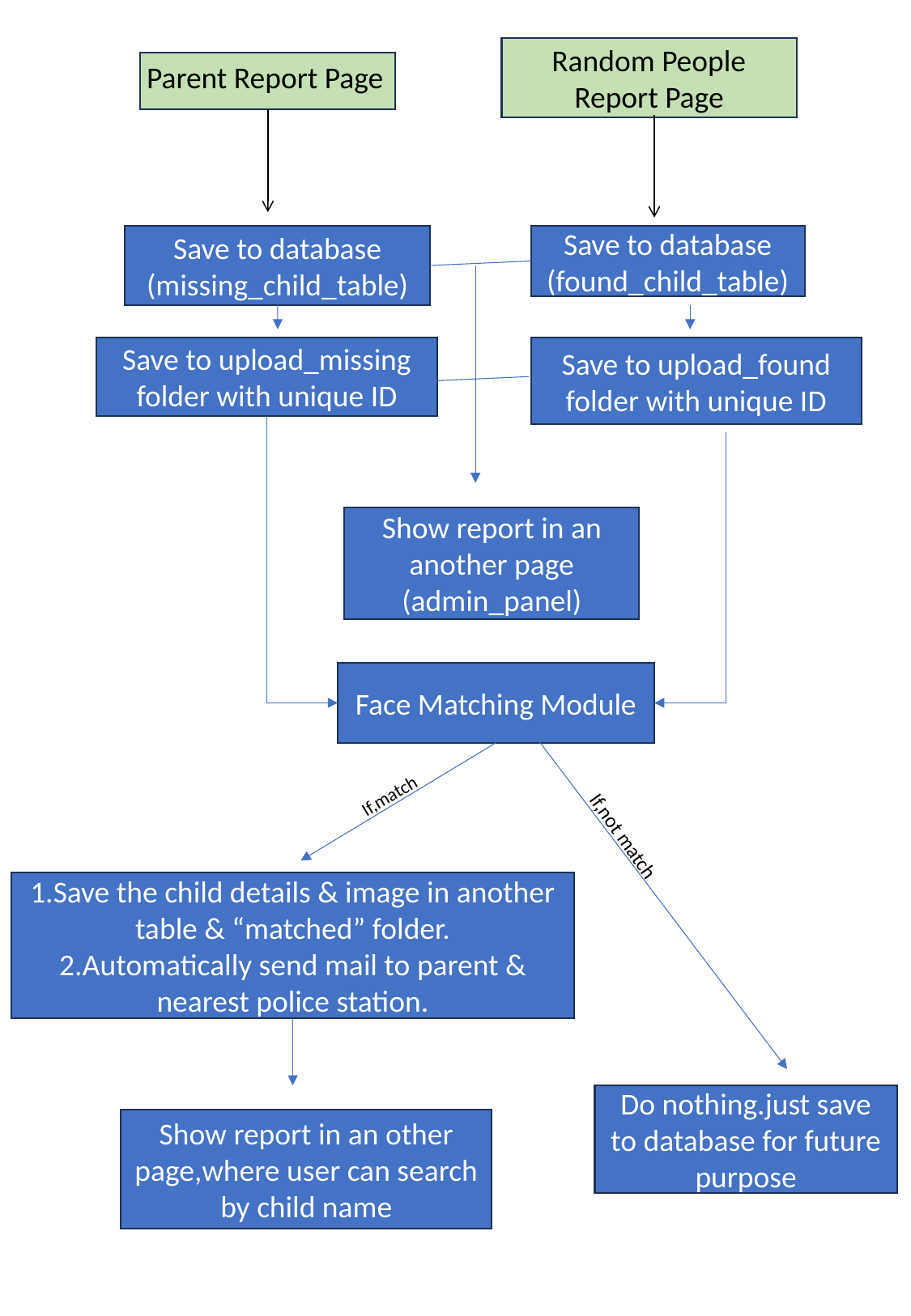

Random People Report Page
Parent Report Page

Save to database
(found_child_table)
Save to database
(missing_child_table)
Save to upload_missing folder with unique ID
Save to upload_found folder with unique ID
Show report in an another page
(admin_panel)
Face Matching Module
If,match
If,not match
1.Save the child details & image in another table & “matched” folder.
2.Automatically send mail to parent & nearest police station.
Do nothing.just save to database for future purpose
Show report in an other page,where user can search by child name